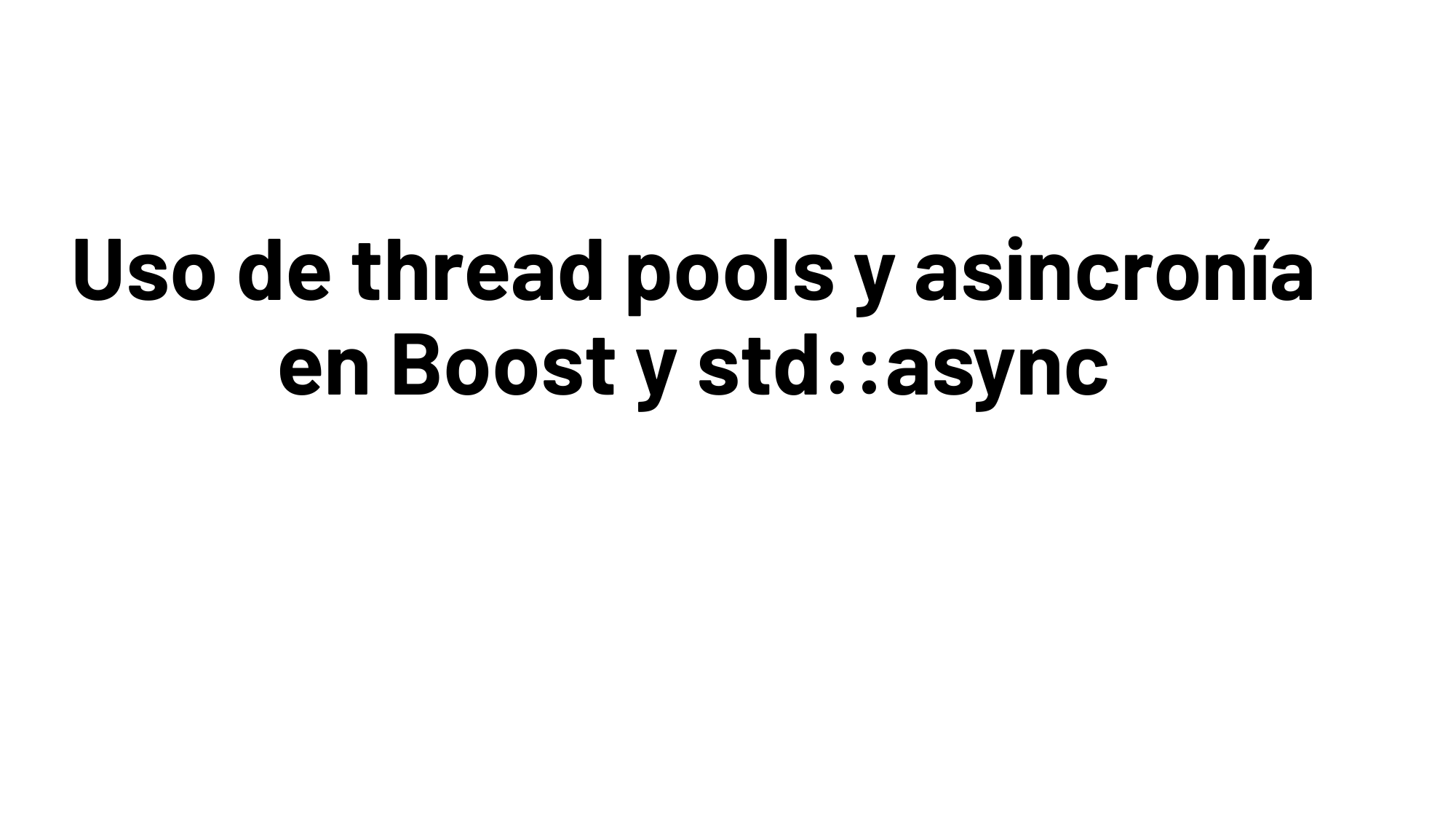

# Uso de thread pools y asincronía en Boost y std::async